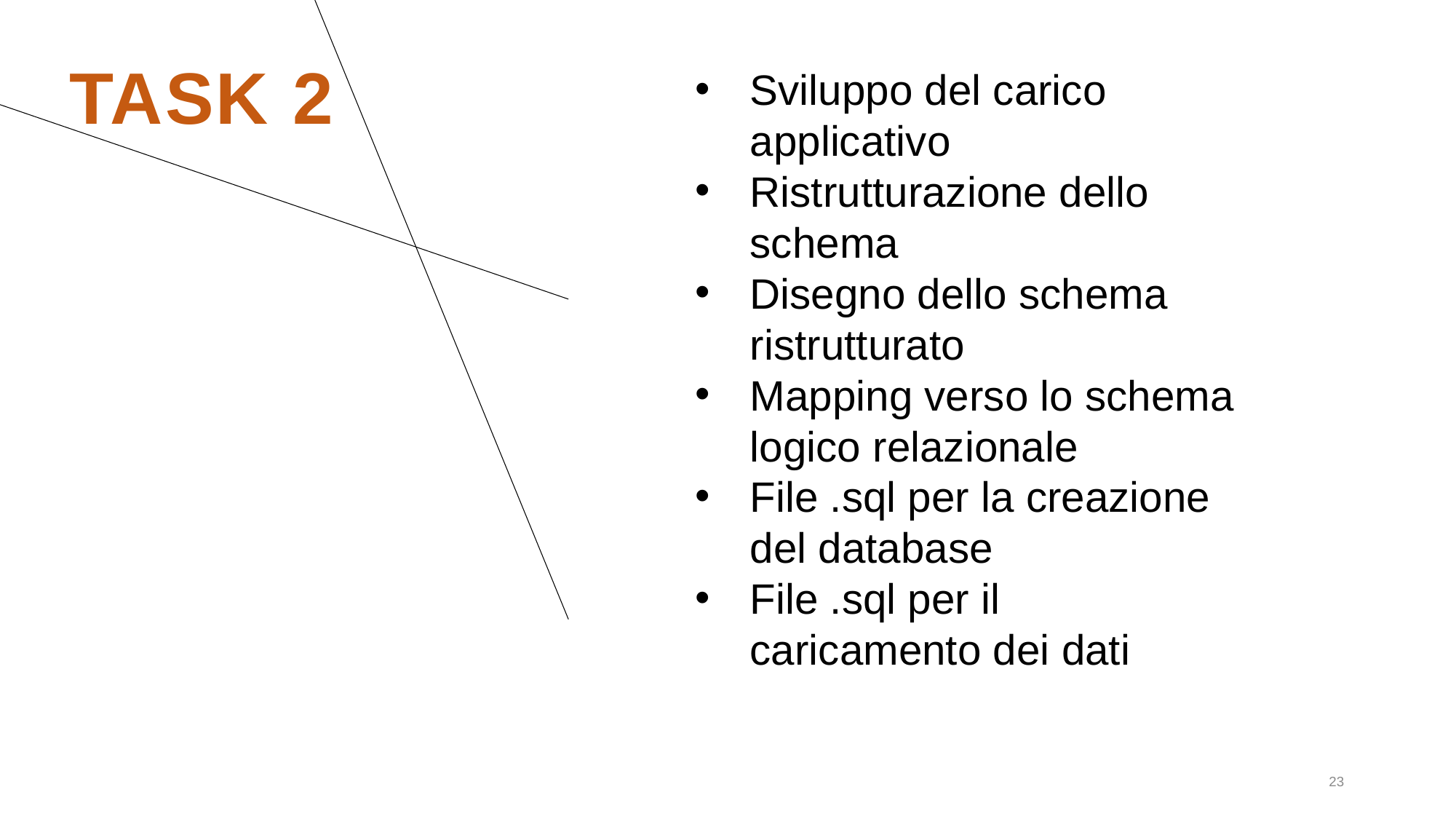

task 2
Sviluppo del carico applicativo
Ristrutturazione dello schema
Disegno dello schema ristrutturato
Mapping verso lo schema logico relazionale
File .sql per la creazione del database
File .sql per il caricamento dei dati
23